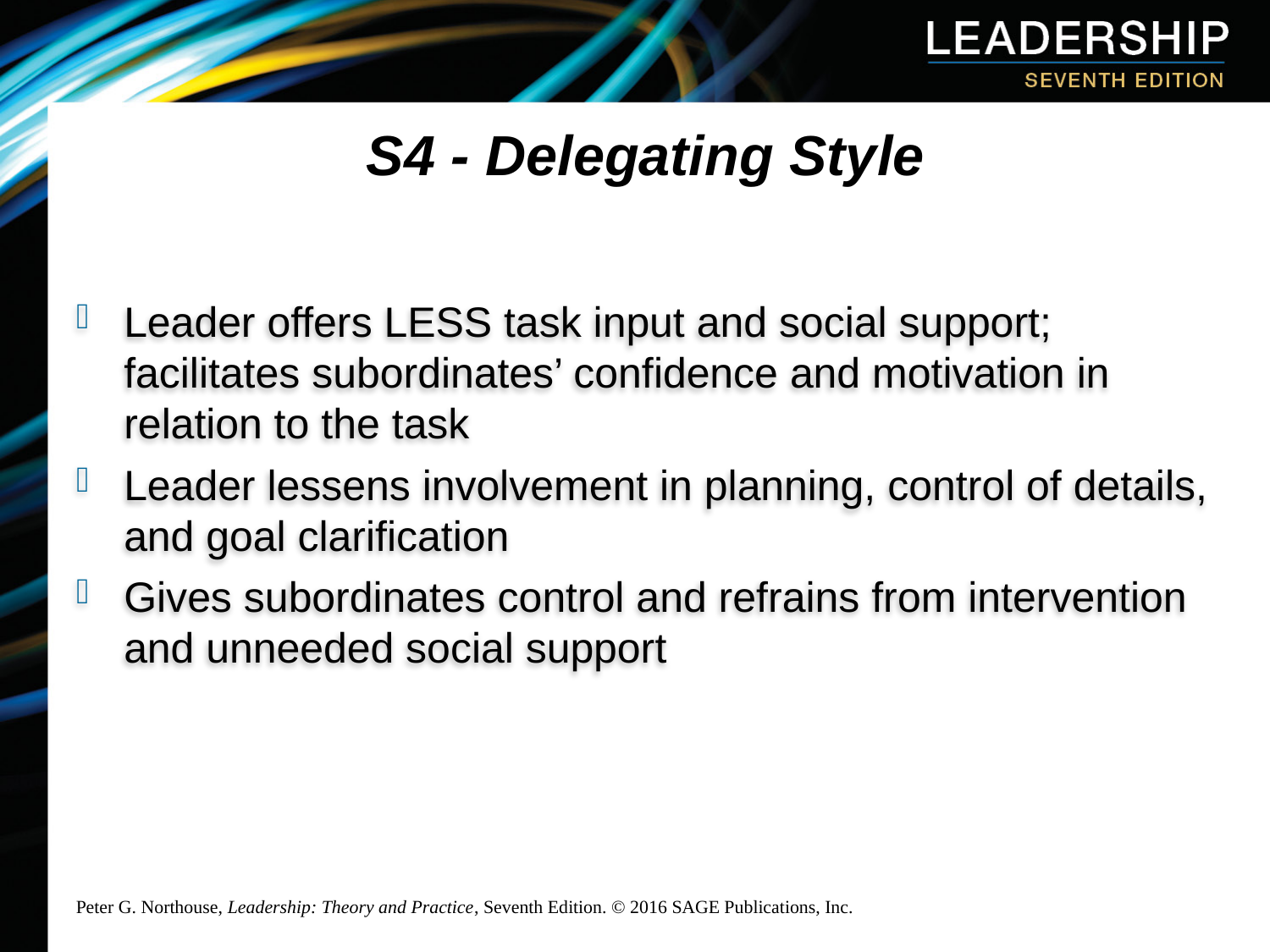

# S4 - Delegating Style
Leader offers LESS task input and social support; facilitates subordinates’ confidence and motivation in relation to the task
Leader lessens involvement in planning, control of details, and goal clarification
Gives subordinates control and refrains from intervention and unneeded social support
Peter G. Northouse, Leadership: Theory and Practice, Seventh Edition. © 2016 SAGE Publications, Inc.